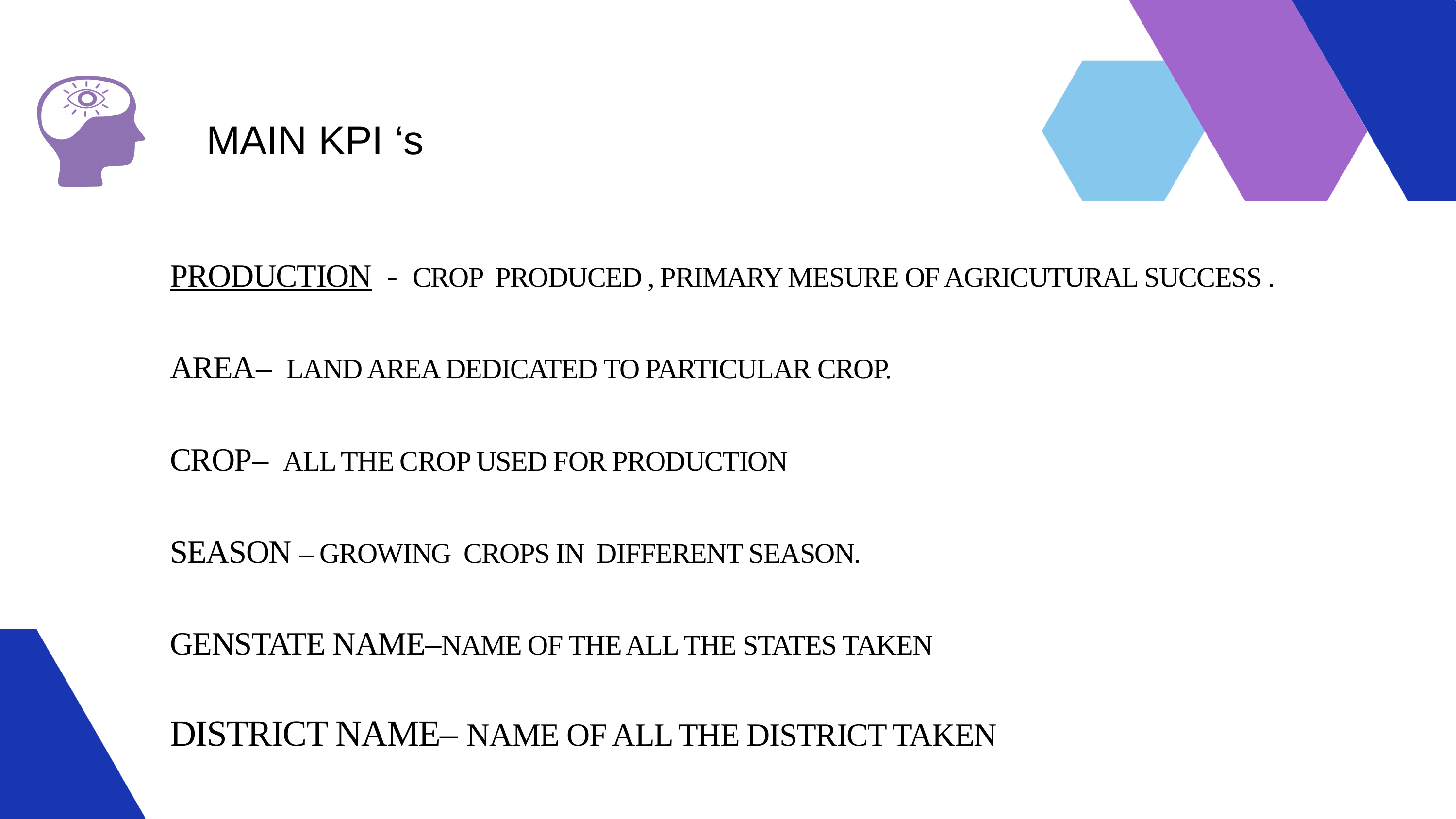

MAIN KPI ‘s

PRODUCTION  -  CROP  PRODUCED , PRIMARY MESURE OF AGRICUTURAL SUCCESS .

AREA–  LAND AREA DEDICATED TO PARTICULAR CROP.

CROP–  ALL THE CROP USED FOR PRODUCTION

SEASON – GROWING  CROPS IN  DIFFERENT SEASON.

GENSTATE NAME–NAME OF THE ALL THE STATES TAKEN

DISTRICT NAME– NAME OF ALL THE DISTRICT TAKEN